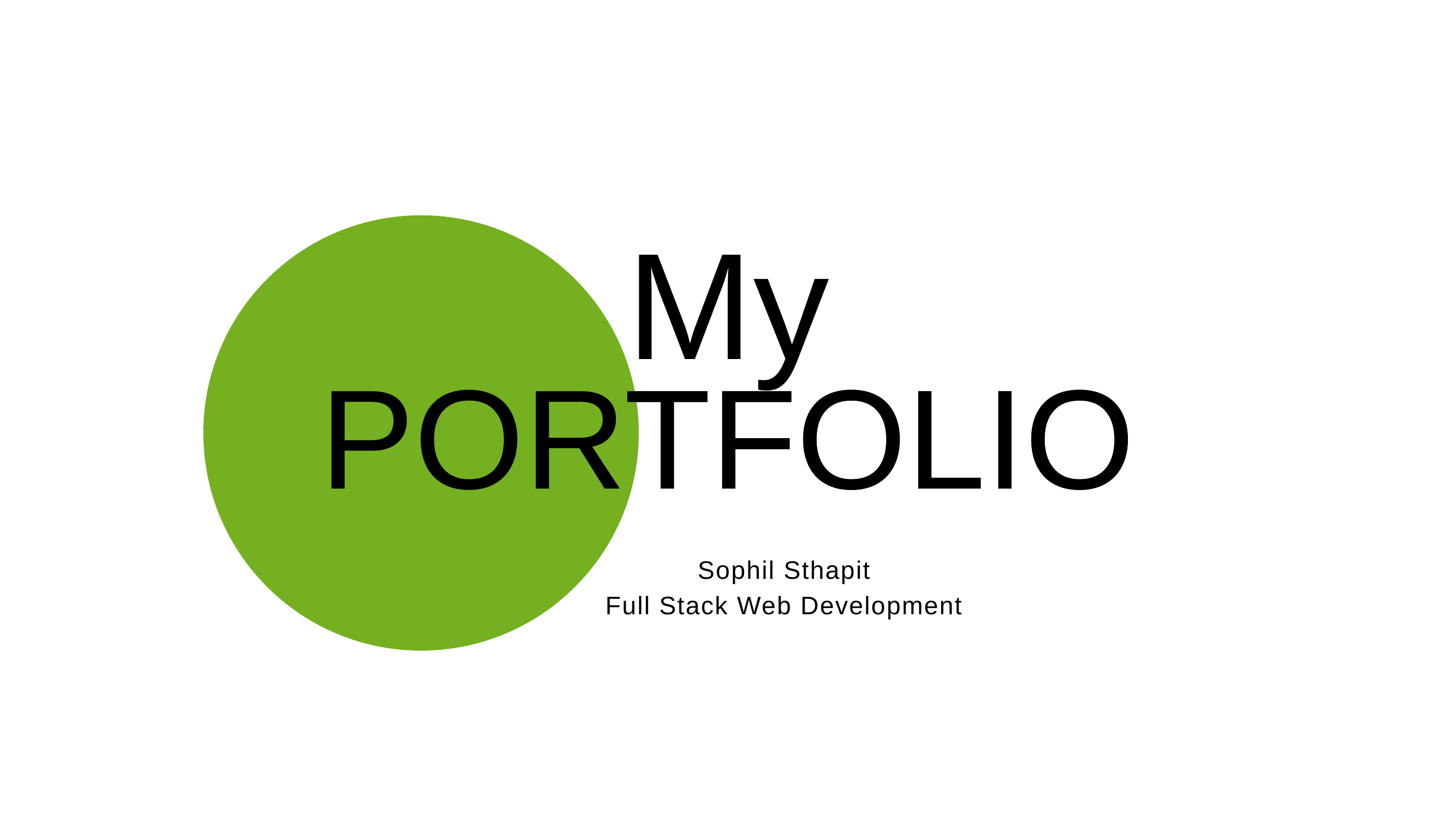

My
PORTFOLIO
PORTFOLIO
Sophil Sthapit
Full Stack Web Development